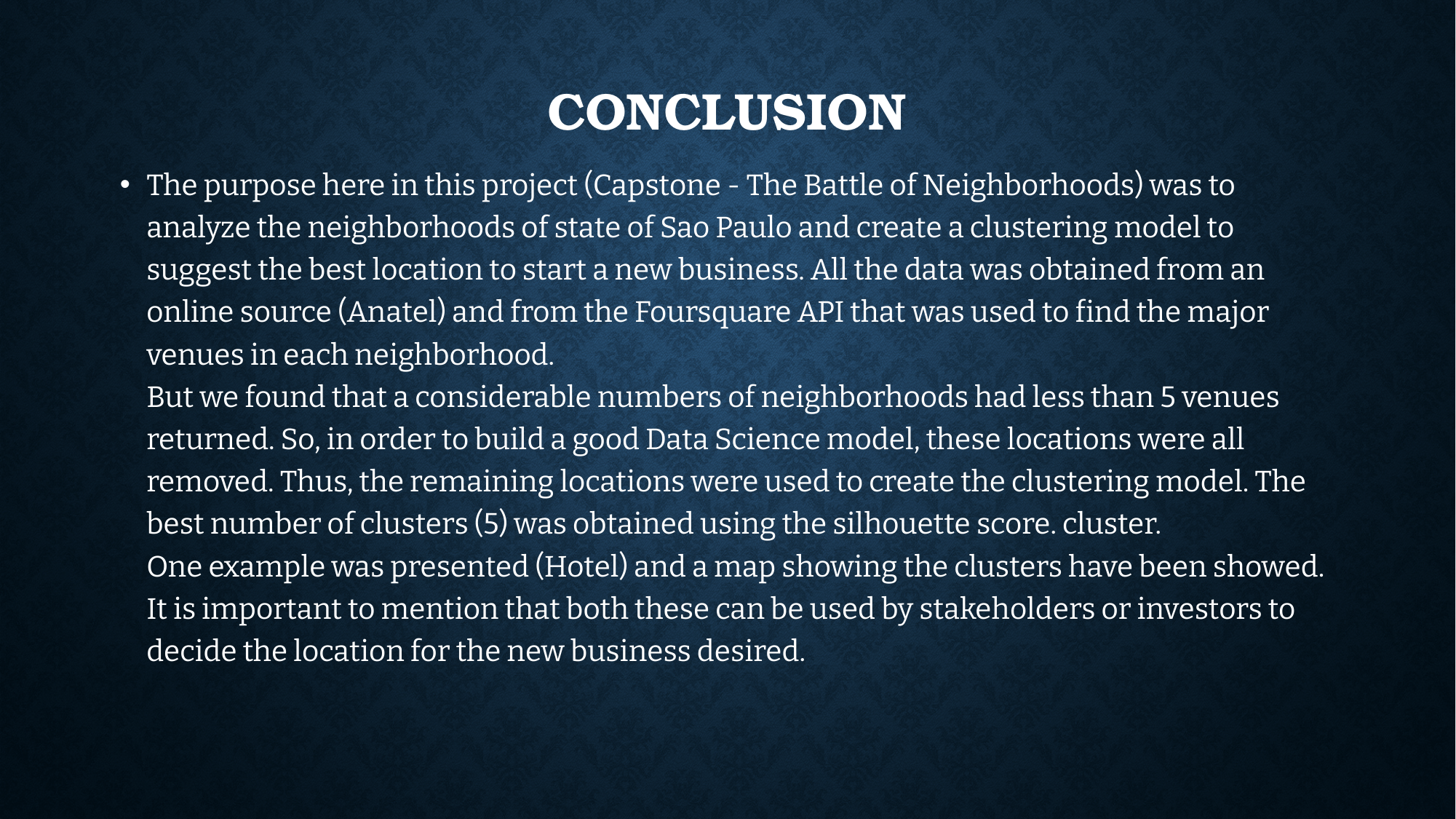

# CONCLUSION
The purpose here in this project (Capstone - The Battle of Neighborhoods) was to analyze the neighborhoods of state of Sao Paulo and create a clustering model to suggest the best location to start a new business. All the data was obtained from an online source (Anatel) and from the Foursquare API that was used to find the major venues in each neighborhood.
But we found that a considerable numbers of neighborhoods had less than 5 venues returned. So, in order to build a good Data Science model, these locations were all removed. Thus, the remaining locations were used to create the clustering model. The best number of clusters (5) was obtained using the silhouette score. cluster.
One example was presented (Hotel) and a map showing the clusters have been showed. It is important to mention that both these can be used by stakeholders or investors to decide the location for the new business desired.